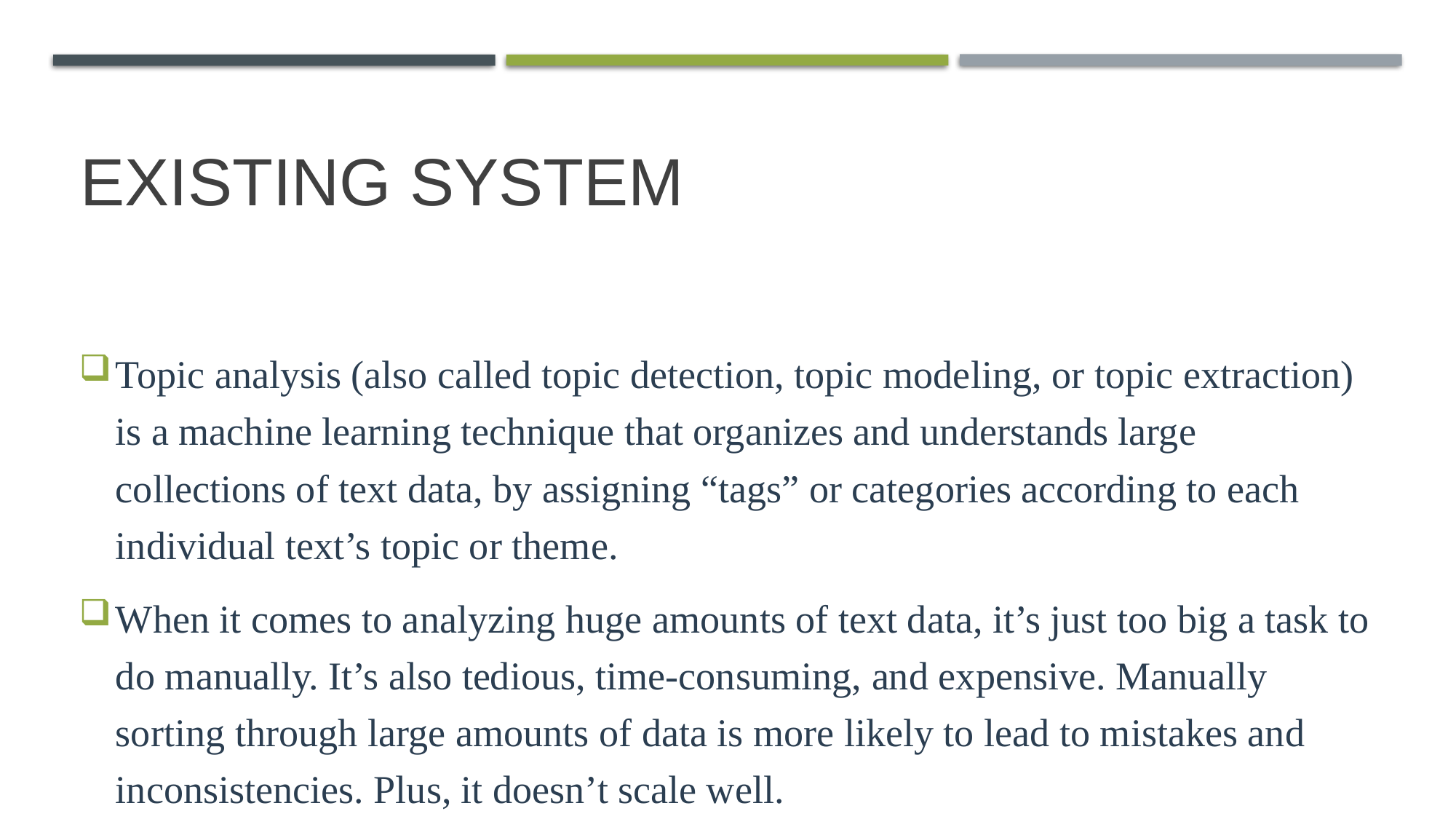

# EXISTING SYSTEM
Topic analysis (also called topic detection, topic modeling, or topic extraction) is a machine learning technique that organizes and understands large collections of text data, by assigning “tags” or categories according to each individual text’s topic or theme.
When it comes to analyzing huge amounts of text data, it’s just too big a task to do manually. It’s also tedious, time-consuming, and expensive. Manually sorting through large amounts of data is more likely to lead to mistakes and inconsistencies. Plus, it doesn’t scale well.